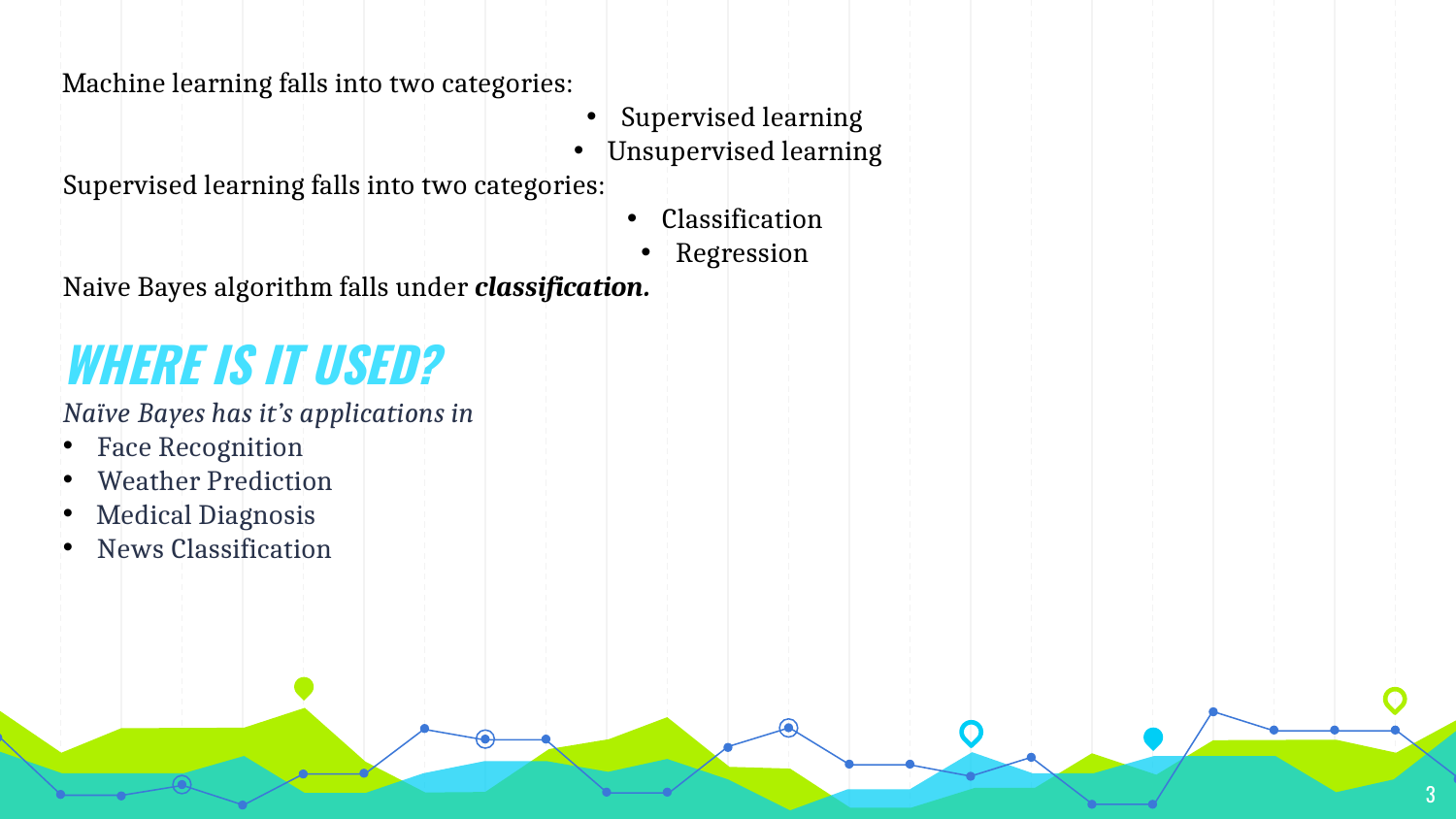

Machine learning falls into two categories:
Supervised learning
Unsupervised learning
Supervised learning falls into two categories:
Classification
Regression
Naive Bayes algorithm falls under classification.

WHERE IS IT USED?
Naïve Bayes has it’s applications in
Face Recognition
Weather Prediction
Medical Diagnosis
News Classification

3